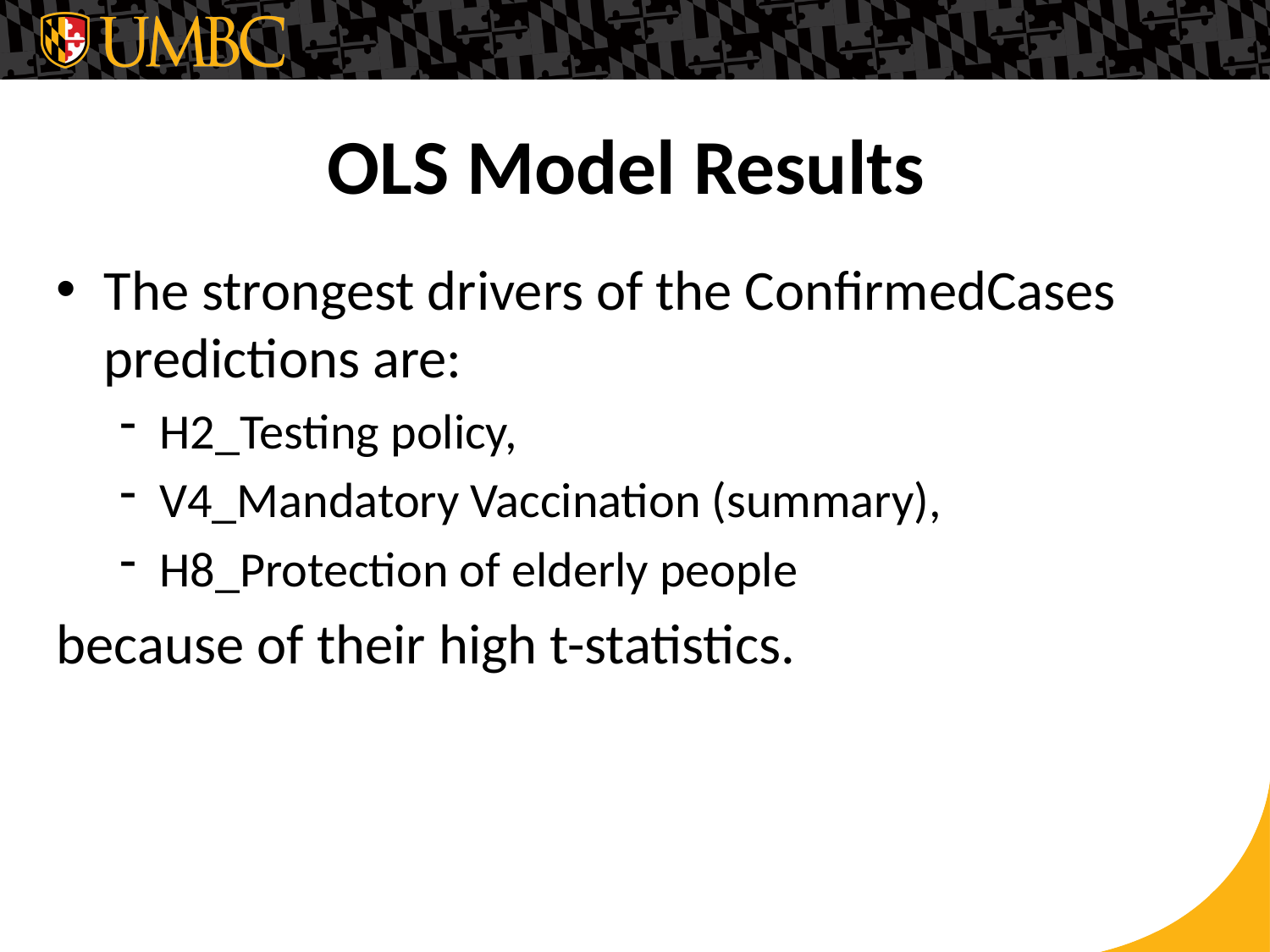

# OLS Model Results
The strongest drivers of the ConfirmedCases predictions are:
H2_Testing policy,
V4_Mandatory Vaccination (summary),
H8_Protection of elderly people
because of their high t-statistics.